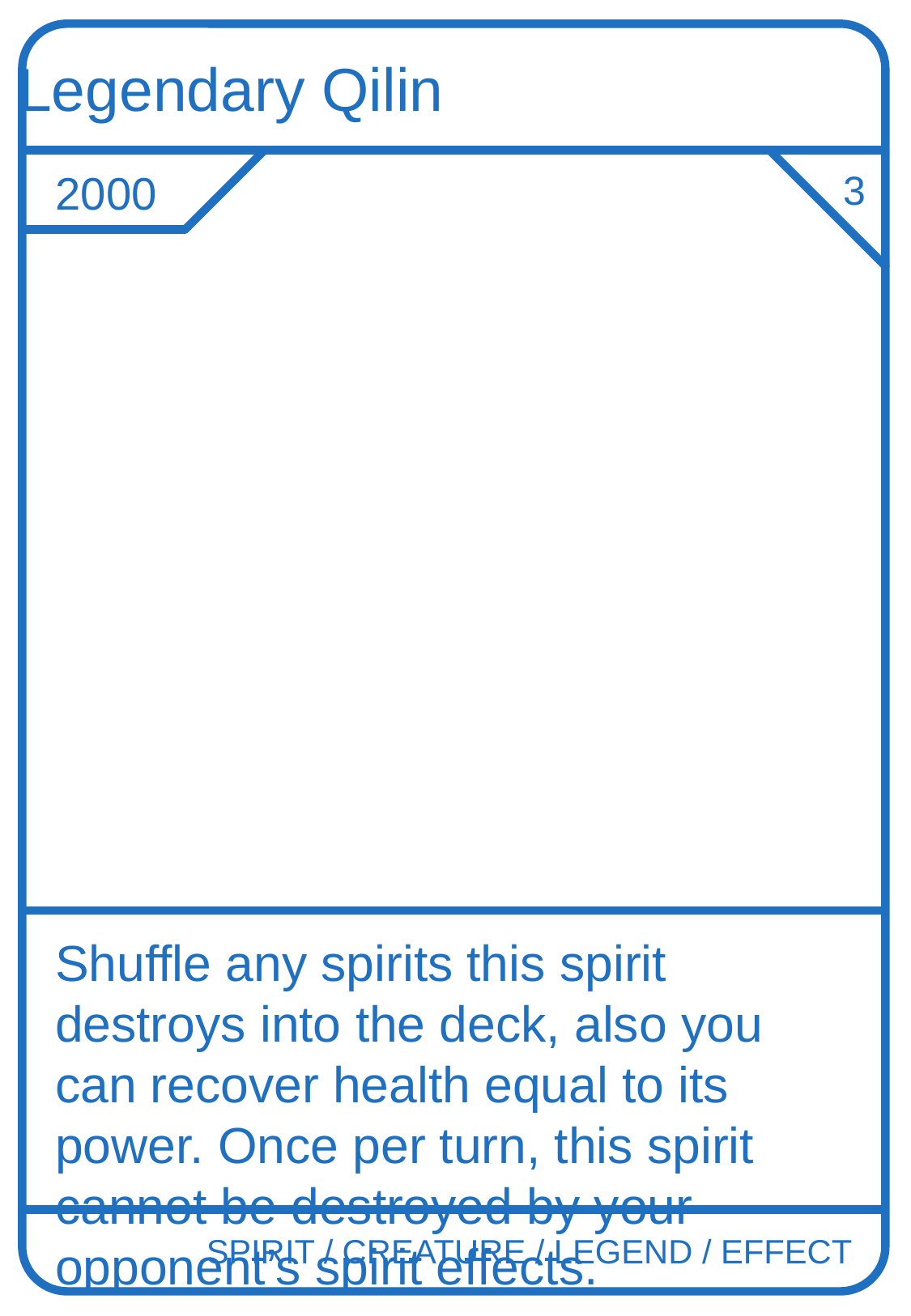

Legendary Qilin
2000
3
Shuffle any spirits this spirit destroys into the deck, also you can recover health equal to its power. Once per turn, this spirit cannot be destroyed by your opponent’s spirit effects.
SPIRIT / CREATURE / LEGEND / EFFECT